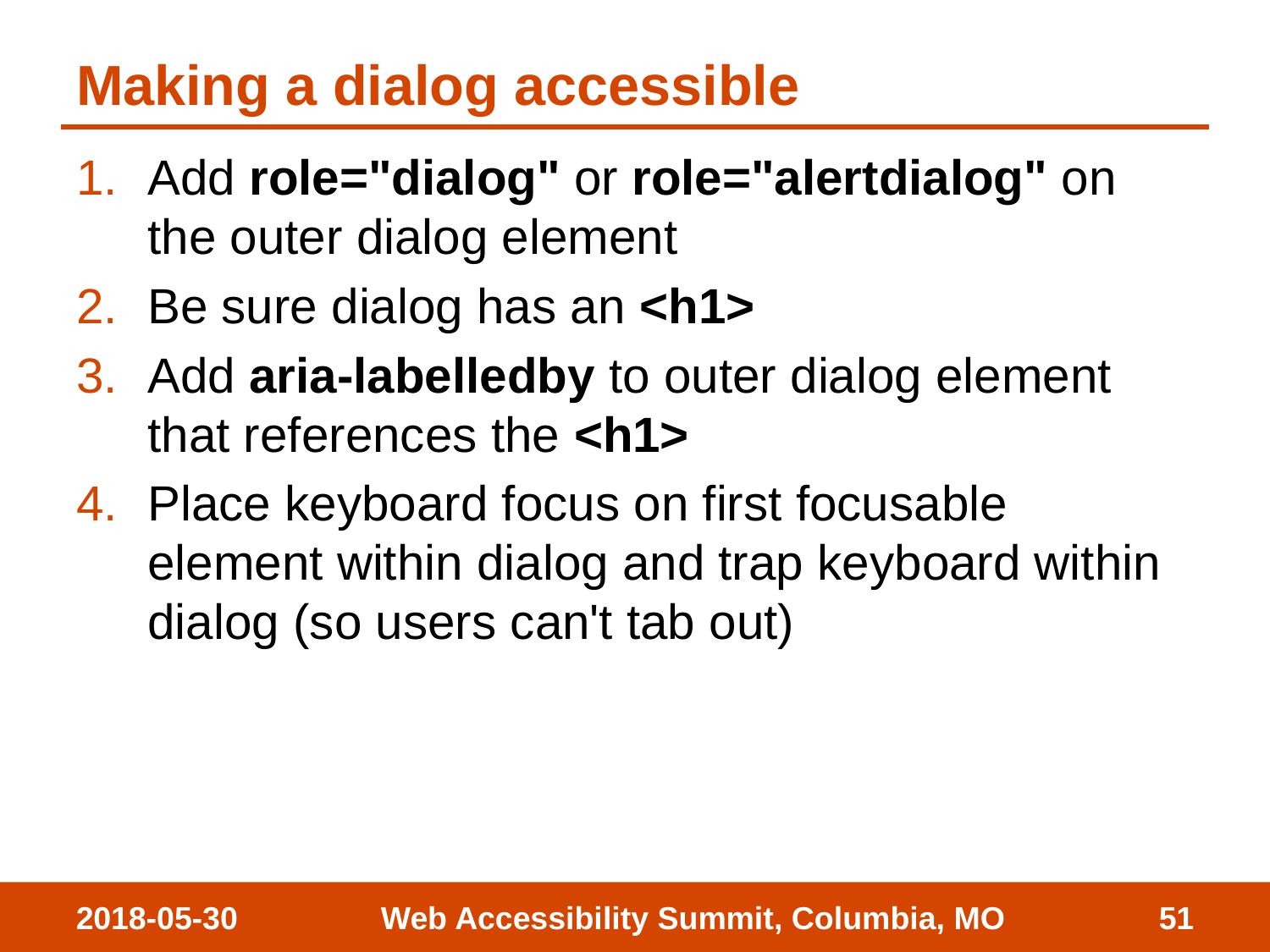

# Making a dialog accessible
Add role="dialog" or role="alertdialog" on the outer dialog element
Be sure dialog has an <h1>
Add aria-labelledby to outer dialog element that references the <h1>
Place keyboard focus on first focusable element within dialog and trap keyboard within dialog (so users can't tab out)
2018-05-30
Web Accessibility Summit, Columbia, MO
51